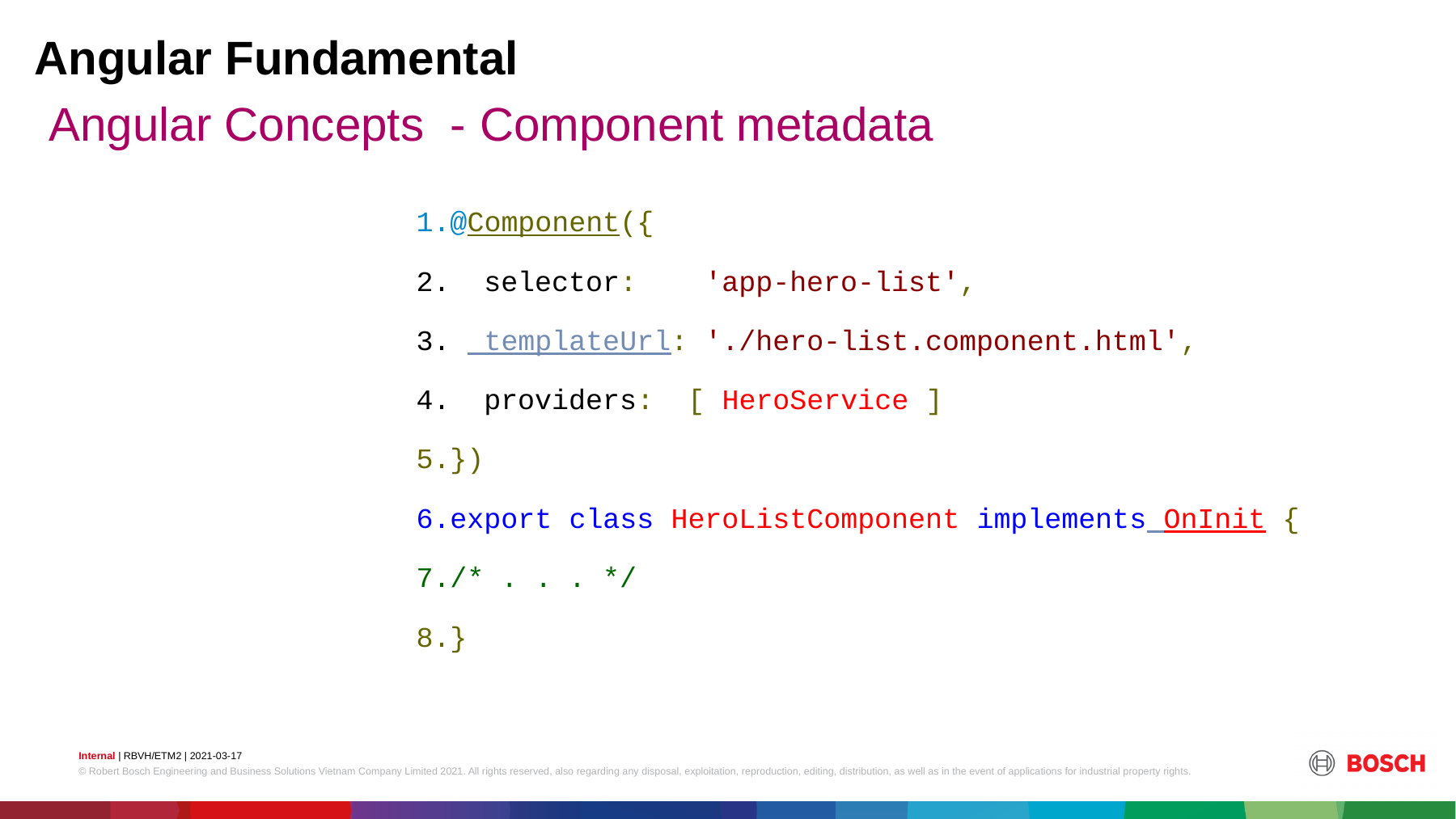

Angular Fundamental
# Angular Concepts  - Component metadata
@Component({
  selector:    'app-hero-list',
  templateUrl: './hero-list.component.html',
  providers:  [ HeroService ]
})
export class HeroListComponent implements OnInit {
/* . . . */
}